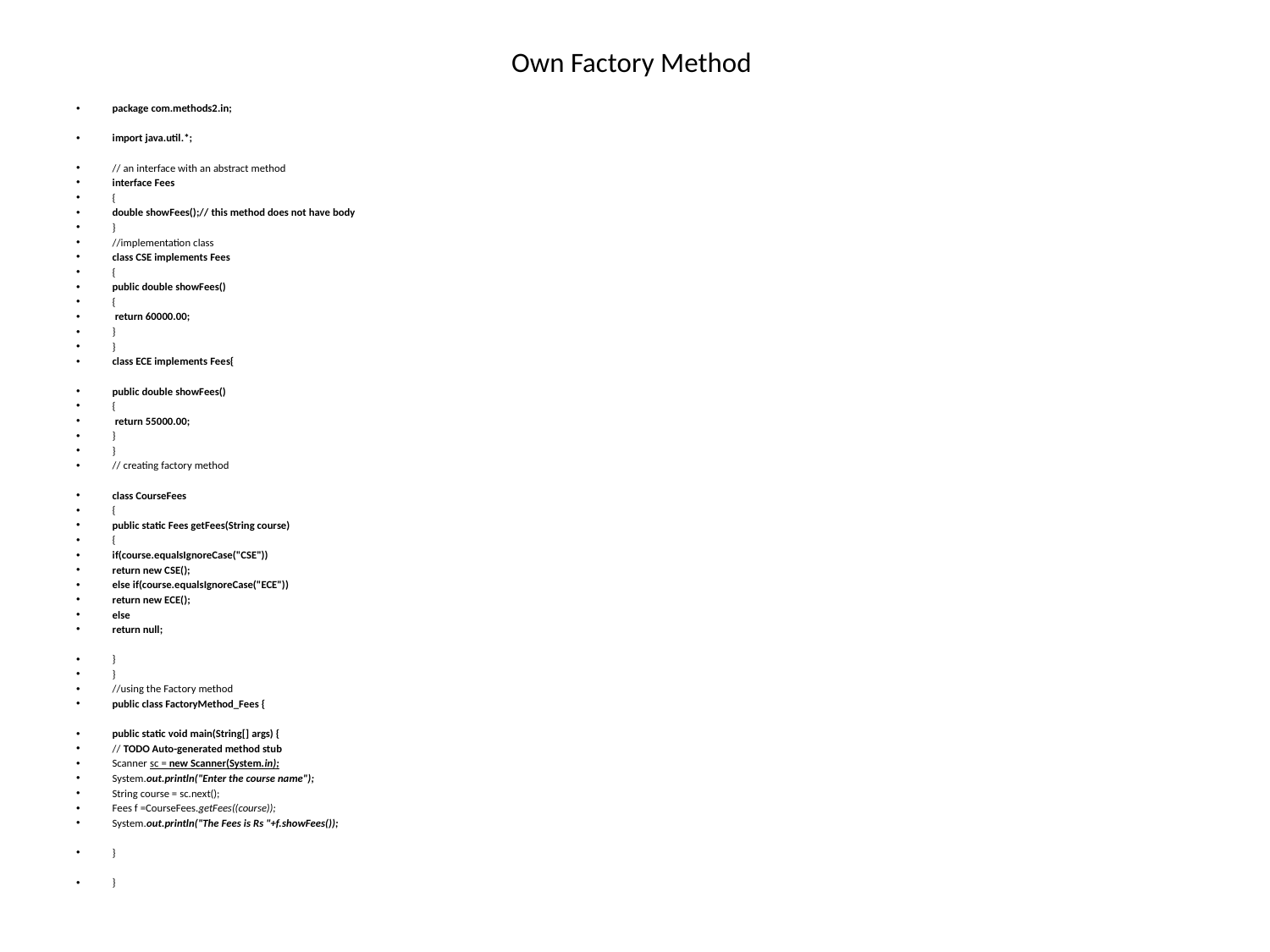

# Own Factory Method
package com.methods2.in;

import java.util.*;

// an interface with an abstract method
interface Fees
{
double showFees();// this method does not have body
}
//implementation class
class CSE implements Fees
{
public double showFees()
{
 return 60000.00;
}
}
class ECE implements Fees{

public double showFees()
{
 return 55000.00;
}
}
// creating factory method

class CourseFees
{
public static Fees getFees(String course)
{
if(course.equalsIgnoreCase("CSE"))
return new CSE();
else if(course.equalsIgnoreCase("ECE"))
return new ECE();
else
return null;

}
}
//using the Factory method
public class FactoryMethod_Fees {

public static void main(String[] args) {
// TODO Auto-generated method stub
Scanner sc = new Scanner(System.in);
System.out.println("Enter the course name");
String course = sc.next();
Fees f =CourseFees.getFees((course));
System.out.println("The Fees is Rs "+f.showFees());

}

}